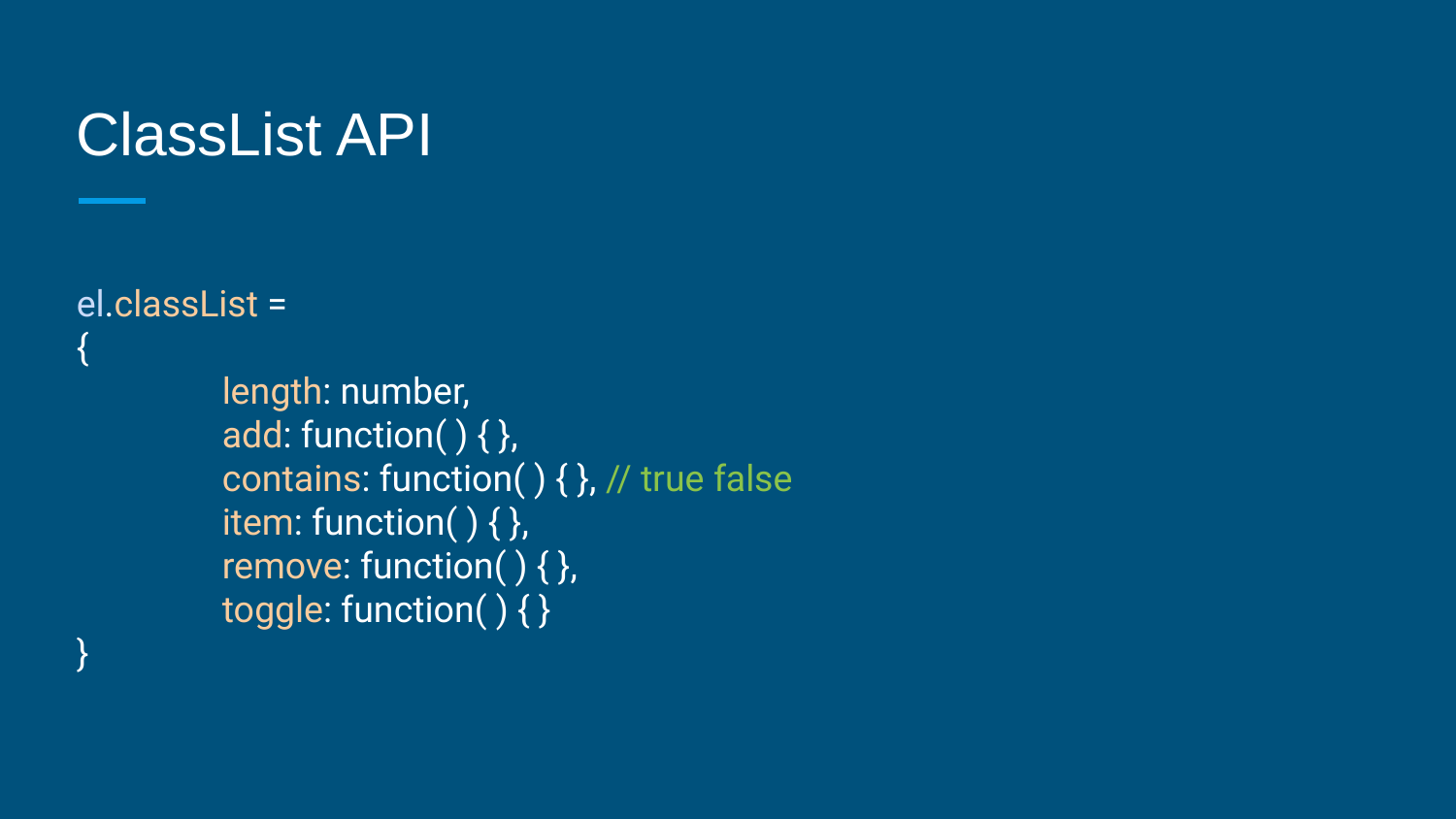

# ClassList API
el.classList =
{
	length: number,
	add: function( ) { },
	contains: function( ) { }, // true false
	item: function( ) { },
	remove: function( ) { },
	toggle: function( ) { }
}